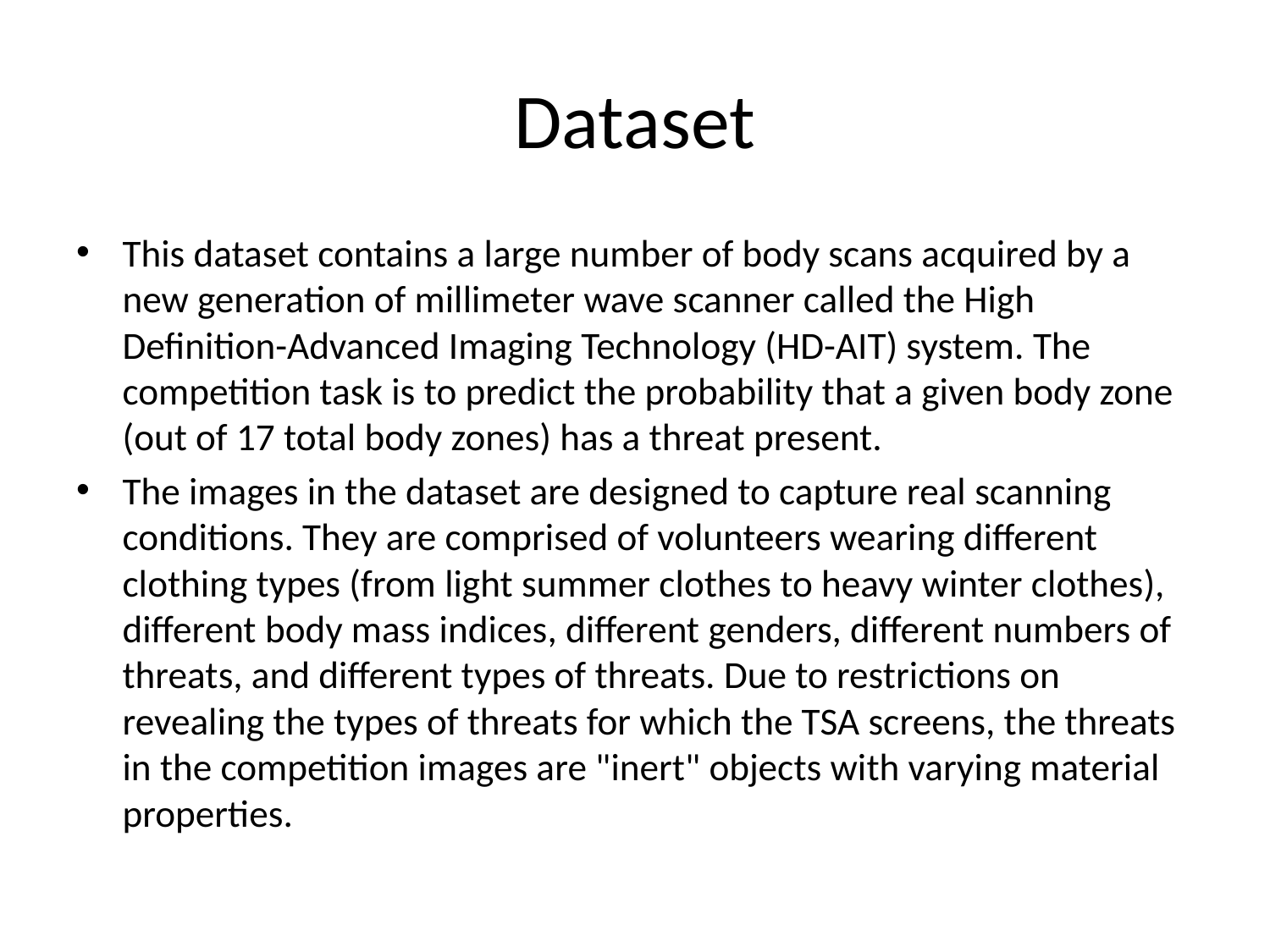

# Dataset
This dataset contains a large number of body scans acquired by a new generation of millimeter wave scanner called the High Definition-Advanced Imaging Technology (HD-AIT) system. The competition task is to predict the probability that a given body zone (out of 17 total body zones) has a threat present.
The images in the dataset are designed to capture real scanning conditions. They are comprised of volunteers wearing different clothing types (from light summer clothes to heavy winter clothes), different body mass indices, different genders, different numbers of threats, and different types of threats. Due to restrictions on revealing the types of threats for which the TSA screens, the threats in the competition images are "inert" objects with varying material properties.